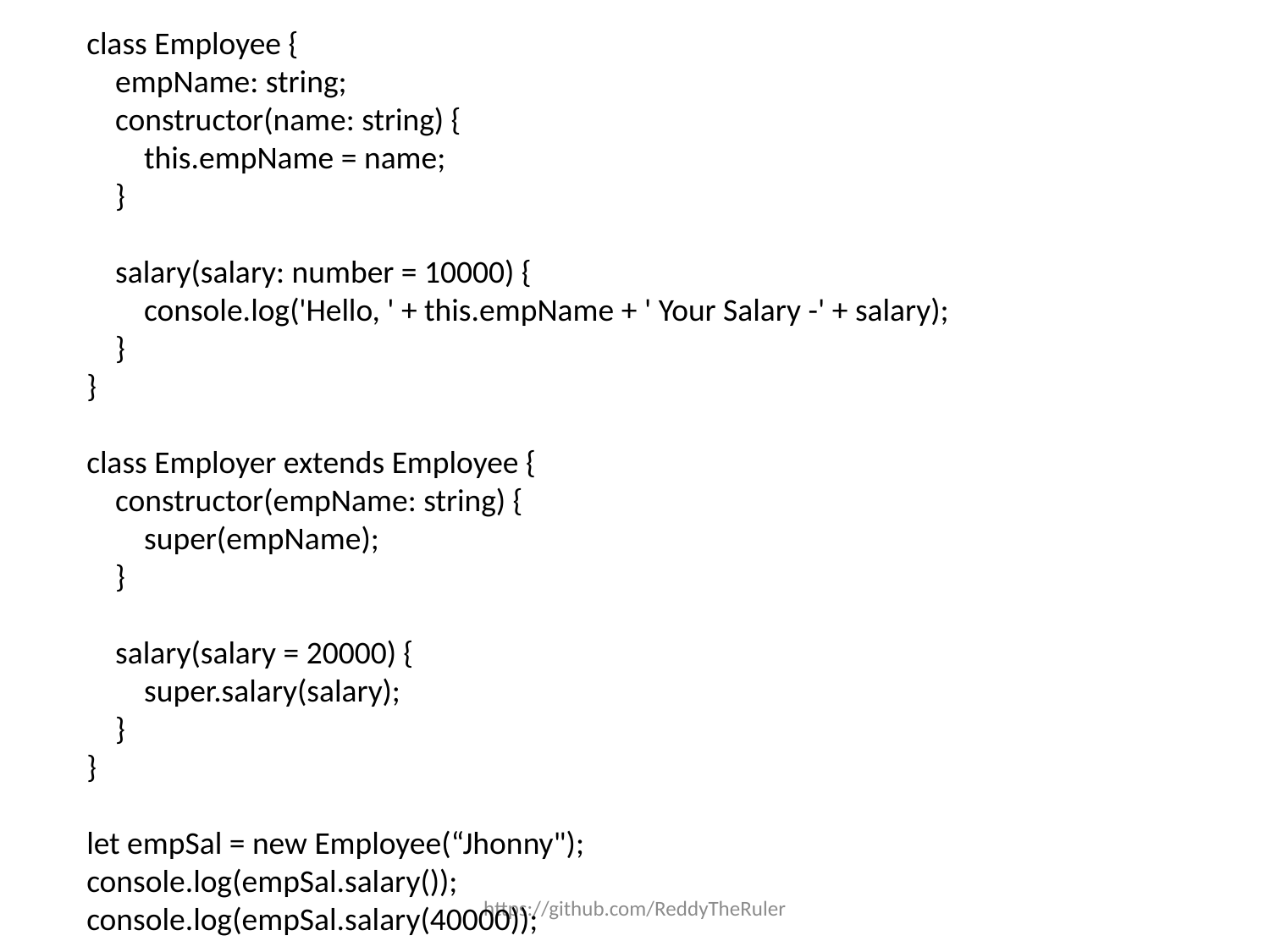

class Employee {
    empName: string;
    constructor(name: string) {
        this.empName = name;
    }

    salary(salary: number = 10000) {
        console.log('Hello, ' + this.empName + ' Your Salary -' + salary);
    }
}

class Employer extends Employee {
    constructor(empName: string) {
        super(empName);
    }

    salary(salary = 20000) {
        super.salary(salary);
    }
}

let empSal = new Employee(“Jhonny");
console.log(empSal.salary());
console.log(empSal.salary(40000));
https://github.com/ReddyTheRuler